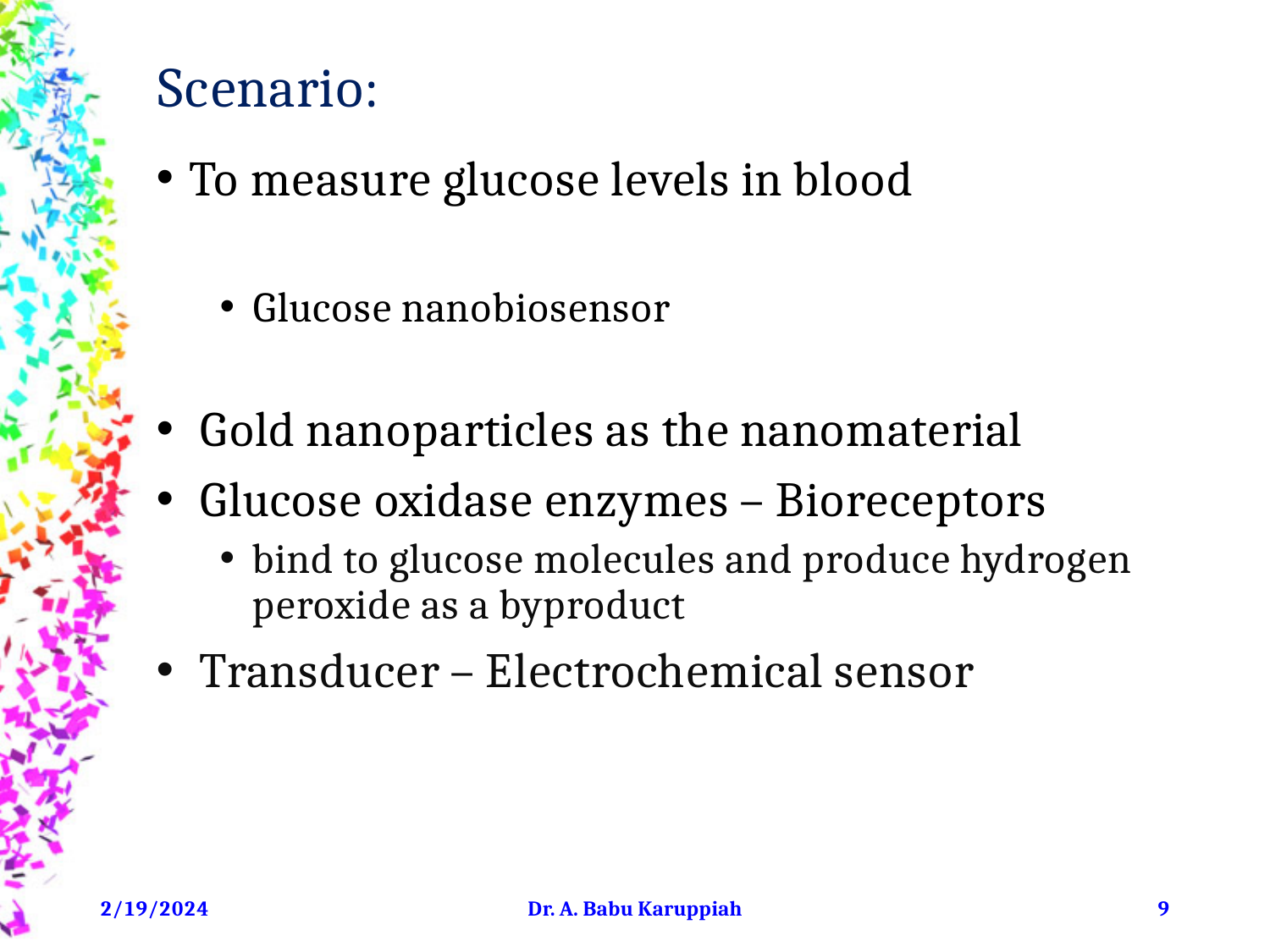

# Scenario:
To measure glucose levels in blood

Glucose nanobiosensor

 Gold nanoparticles as the nanomaterial
 Glucose oxidase enzymes – Bioreceptors
bind to glucose molecules and produce hydrogen peroxide as a byproduct
 Transducer – Electrochemical sensor

2/19/2024
Dr. A. Babu Karuppiah
9